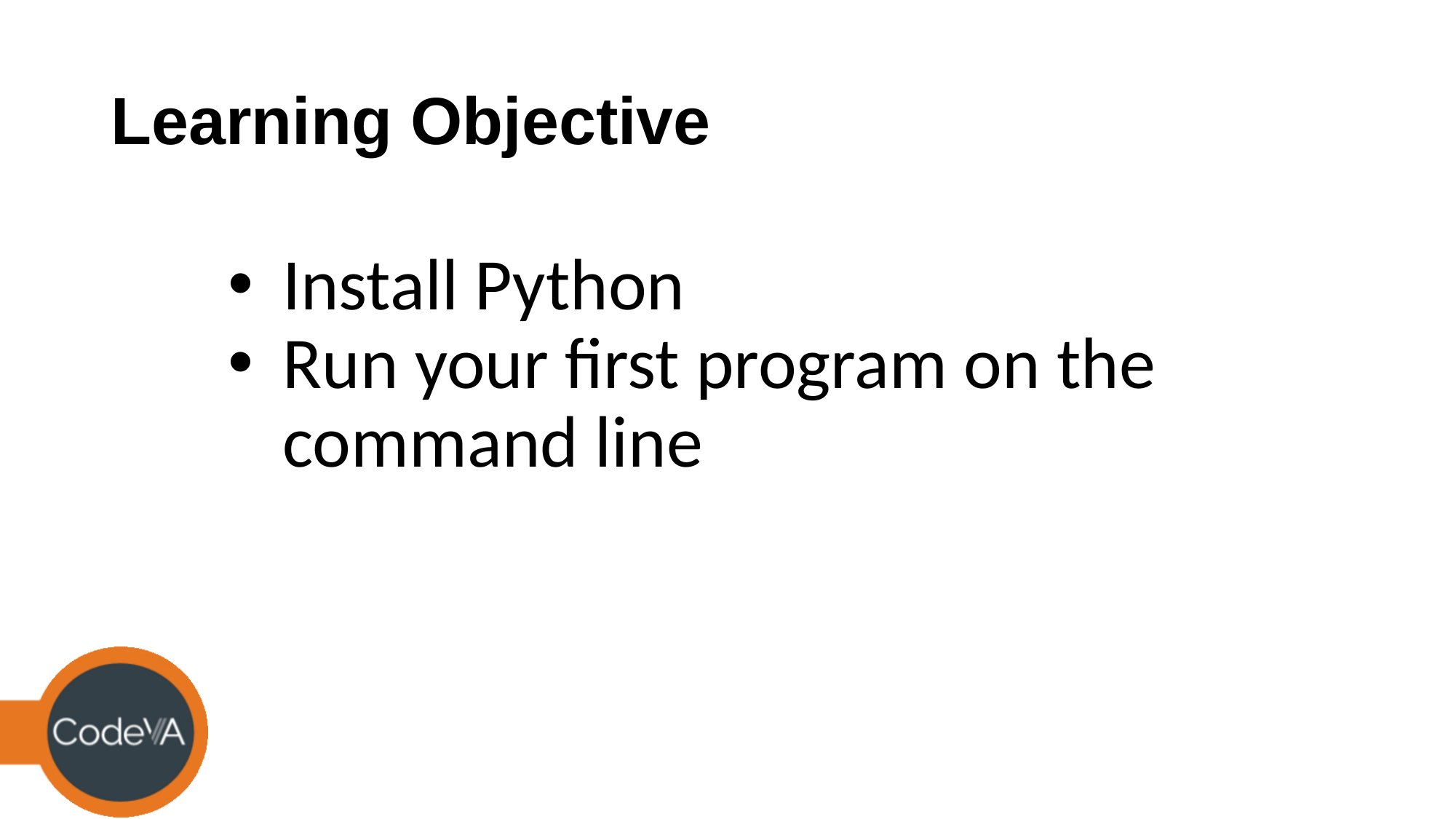

# Learning Objective
Install Python
Run your first program on the command line